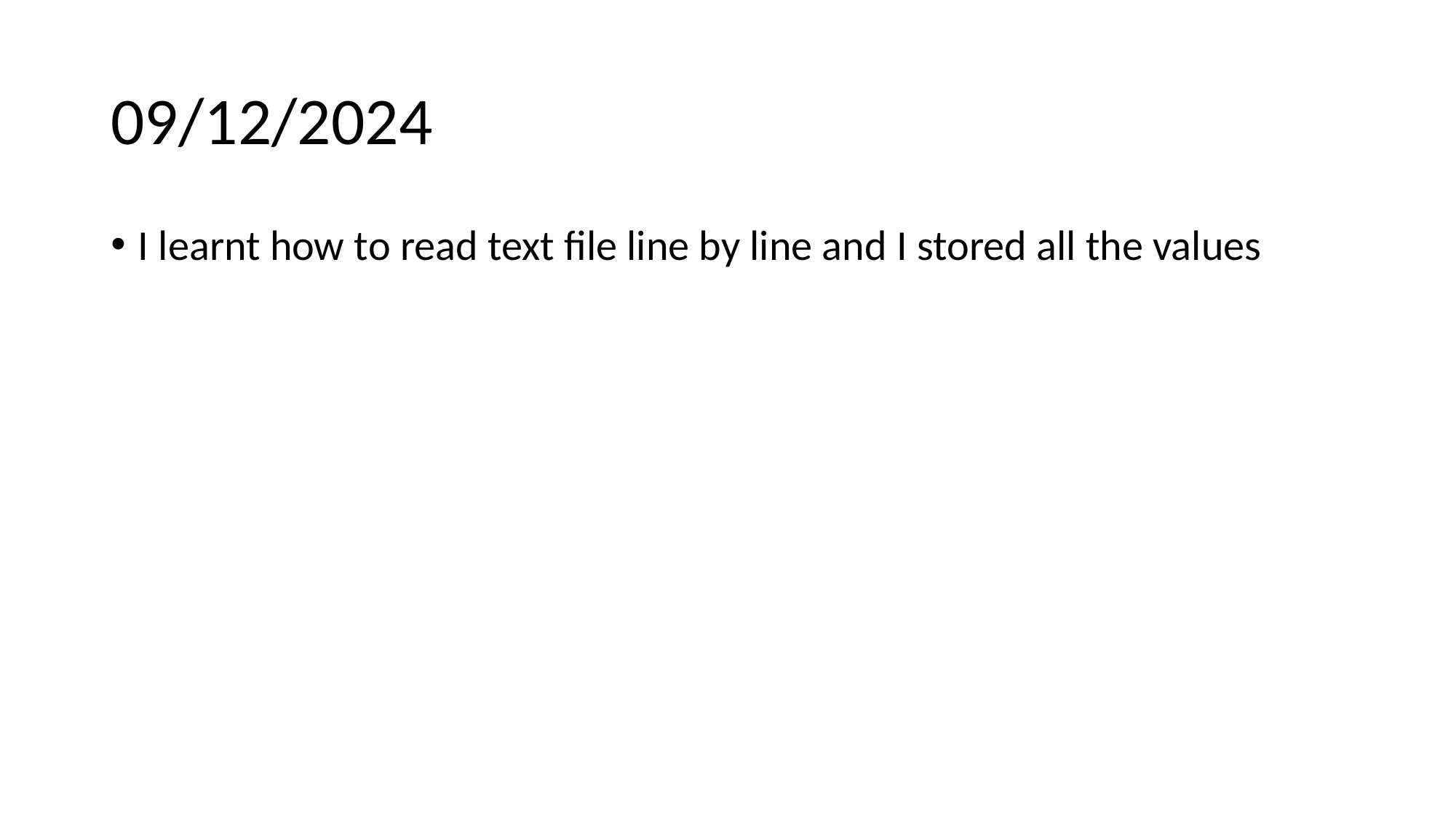

# 09/12/2024
I learnt how to read text file line by line and I stored all the values